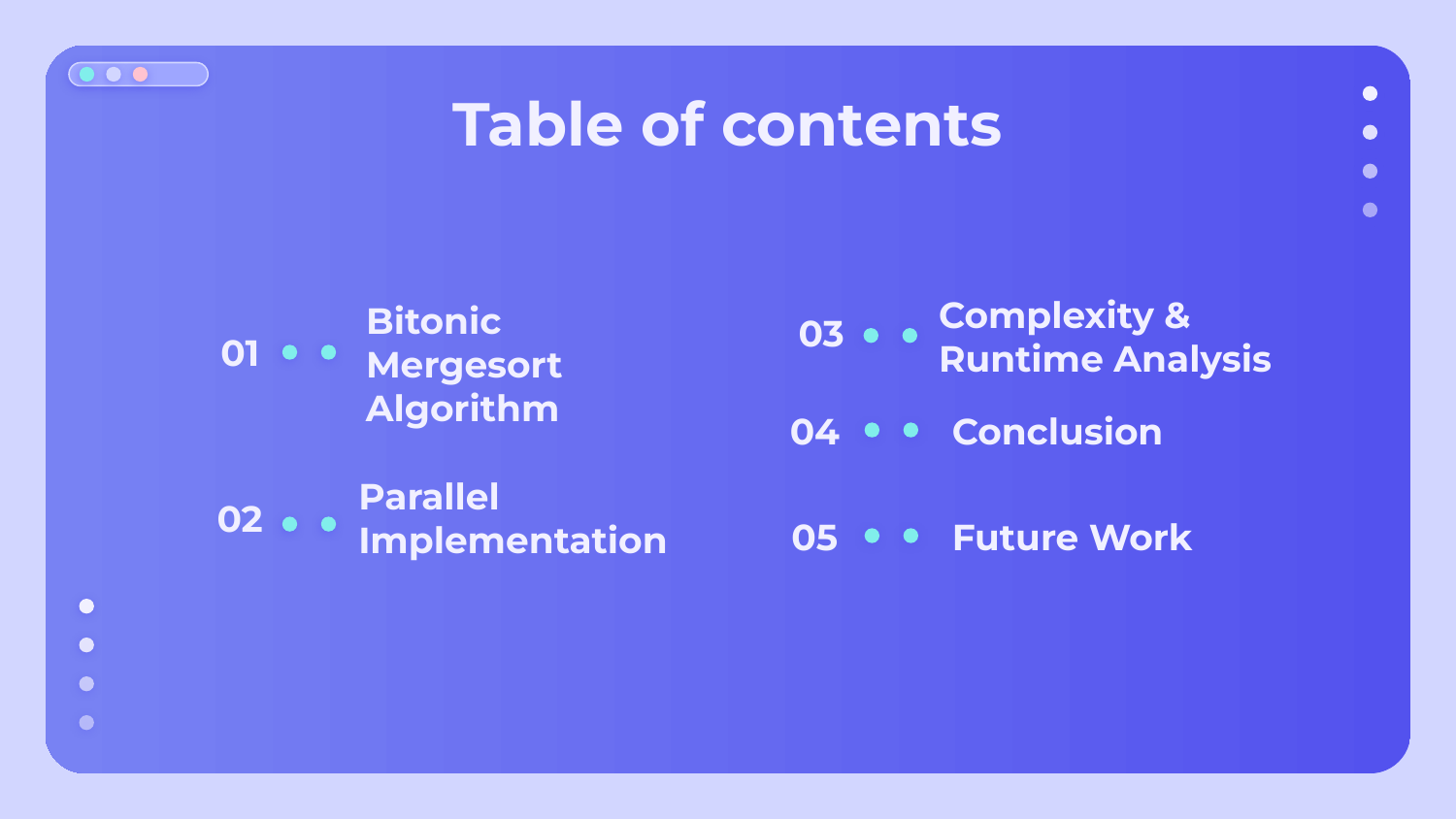

# Table of contents
03
Complexity & Runtime Analysis
Bitonic Mergesort

01

Algorithm
04
Conclusion

02
Parallel
Implementation
Future Work
05